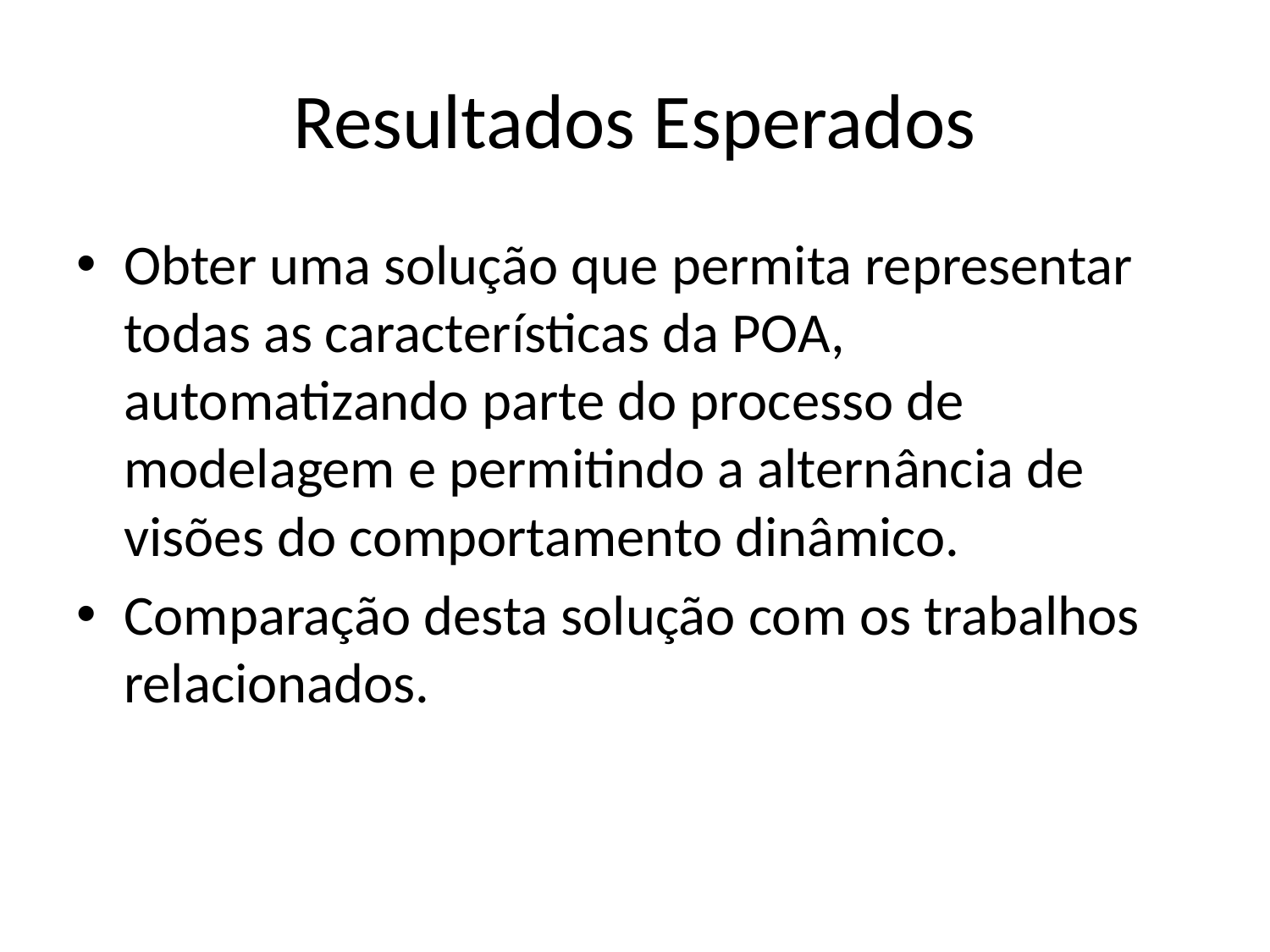

# Resultados Esperados
Obter uma solução que permita representar todas as características da POA, automatizando parte do processo de modelagem e permitindo a alternância de visões do comportamento dinâmico.
Comparação desta solução com os trabalhos relacionados.